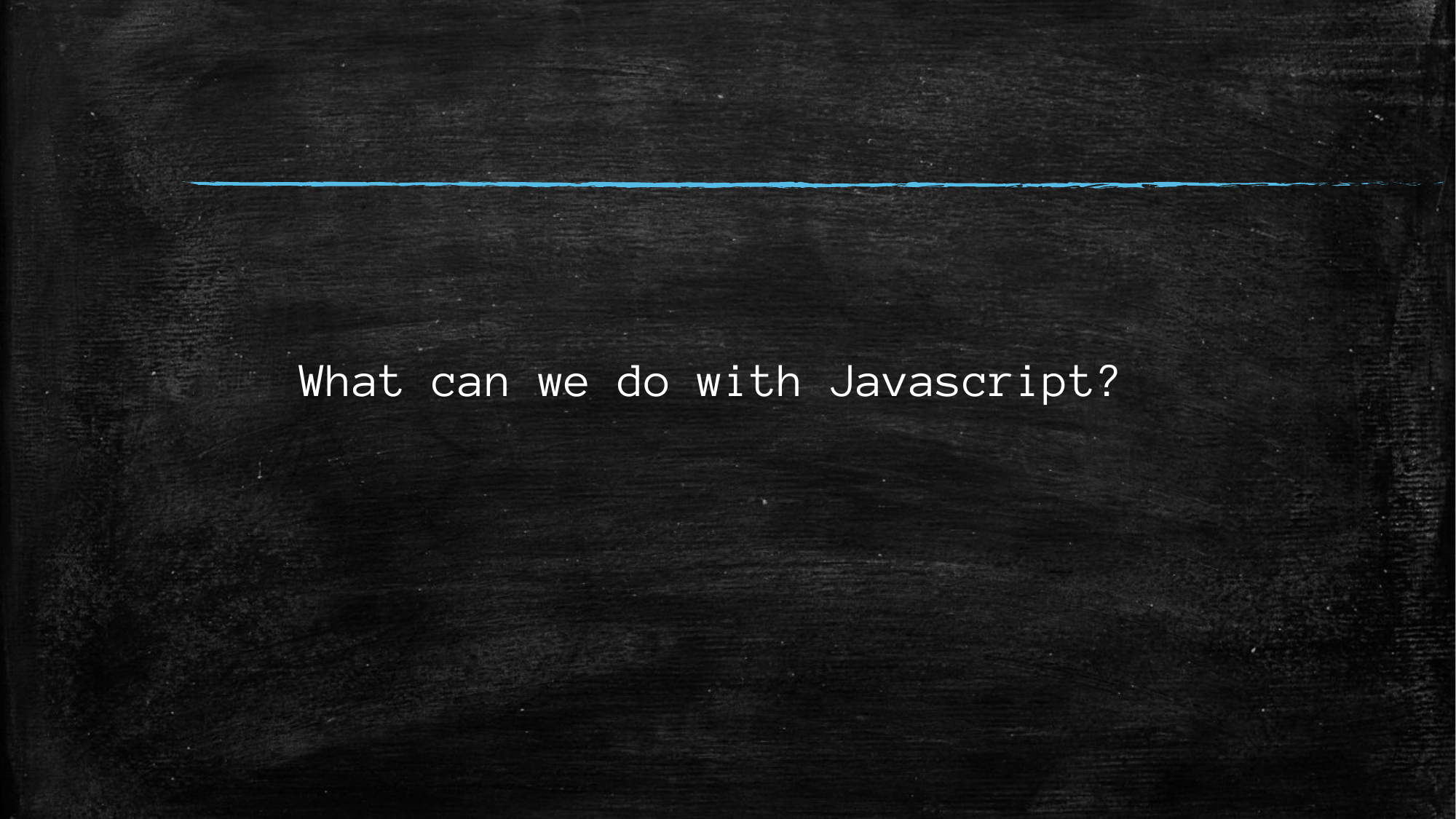

# What can we do with Javascript?